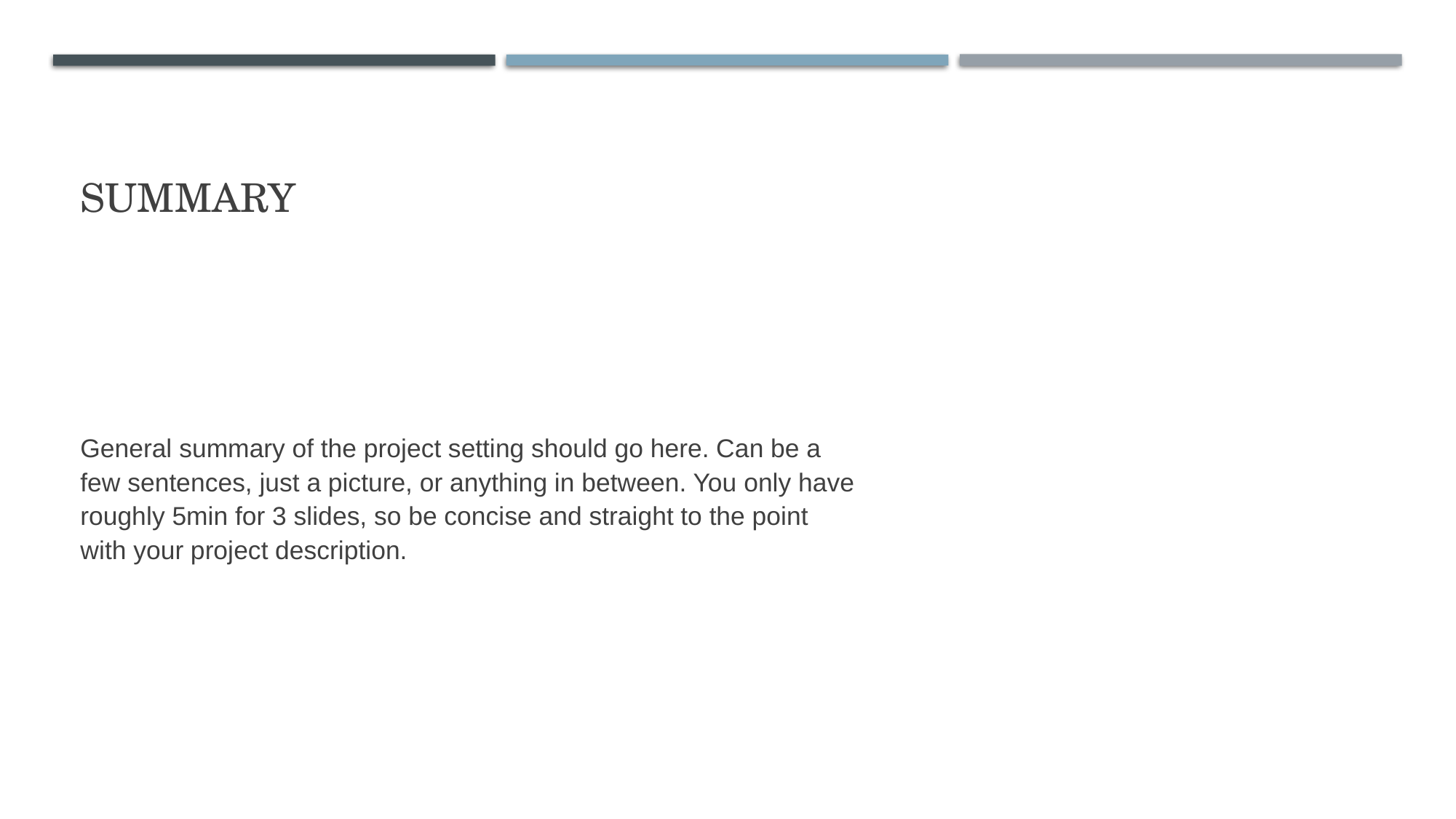

# Summary
General summary of the project setting should go here. Can be a few sentences, just a picture, or anything in between. You only have roughly 5min for 3 slides, so be concise and straight to the point with your project description.